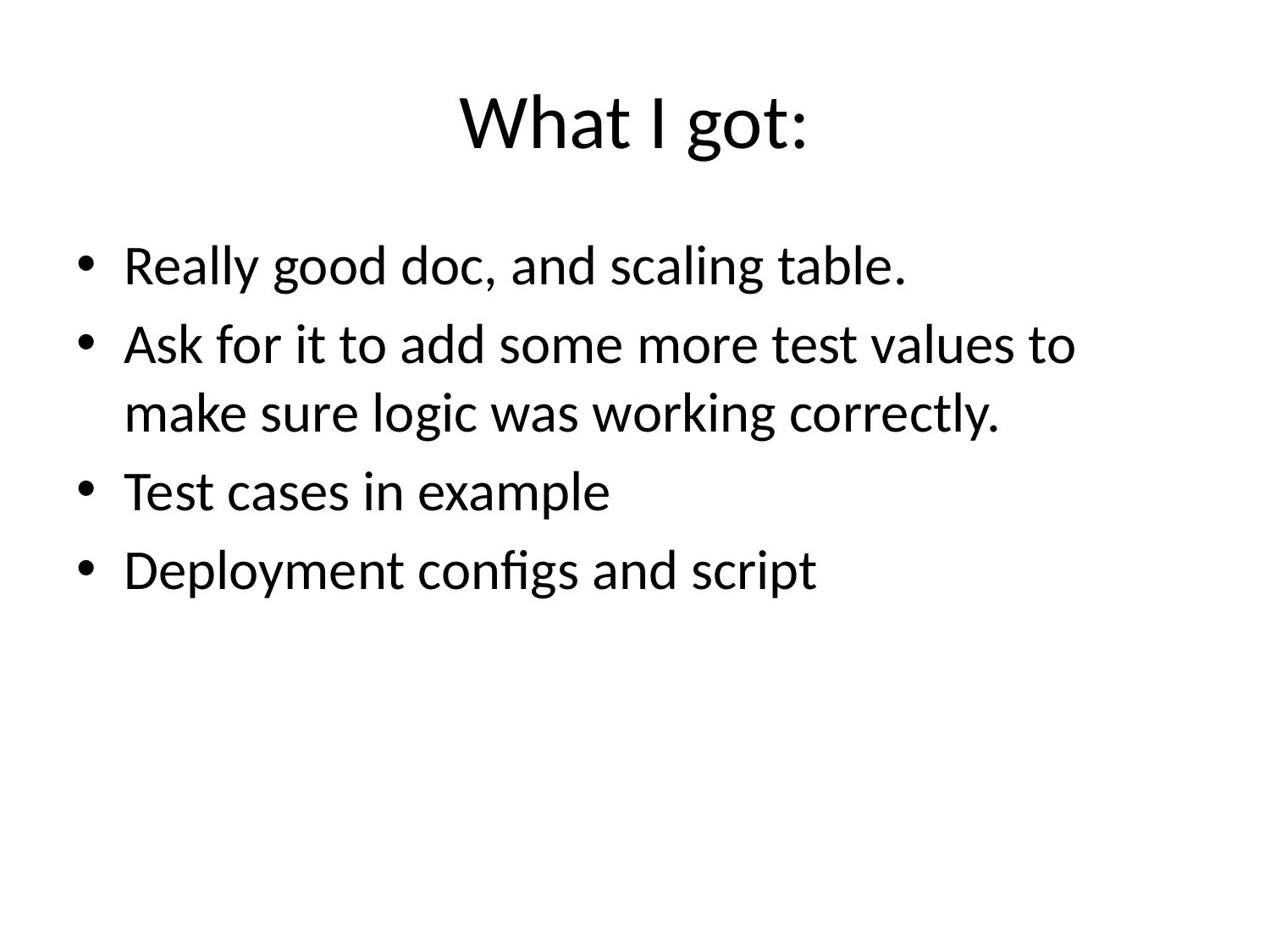

# What I got:
Really good doc, and scaling table.
Ask for it to add some more test values to make sure logic was working correctly.
Test cases in example
Deployment configs and script